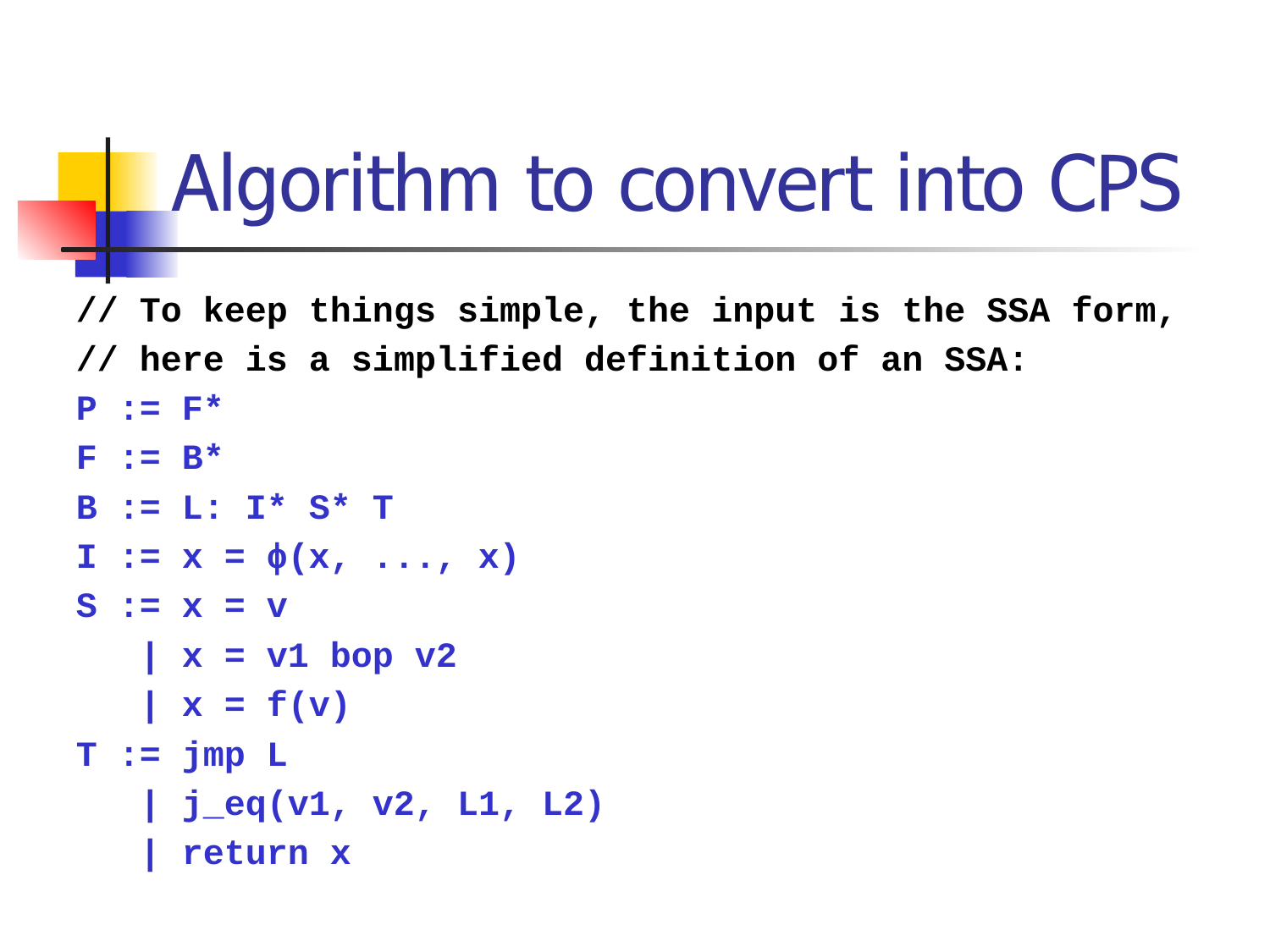

# Algorithm to convert into CPS
// To keep things simple, the input is the SSA form,
// here is a simplified definition of an SSA:
P := F*
F := B*
B := L: I* S* T
I := x = ϕ(x, ..., x)
S := x = v
   | x = v1 bop v2
   | x = f(v)
T := jmp L
   | j_eq(v1, v2, L1, L2)
   | return x